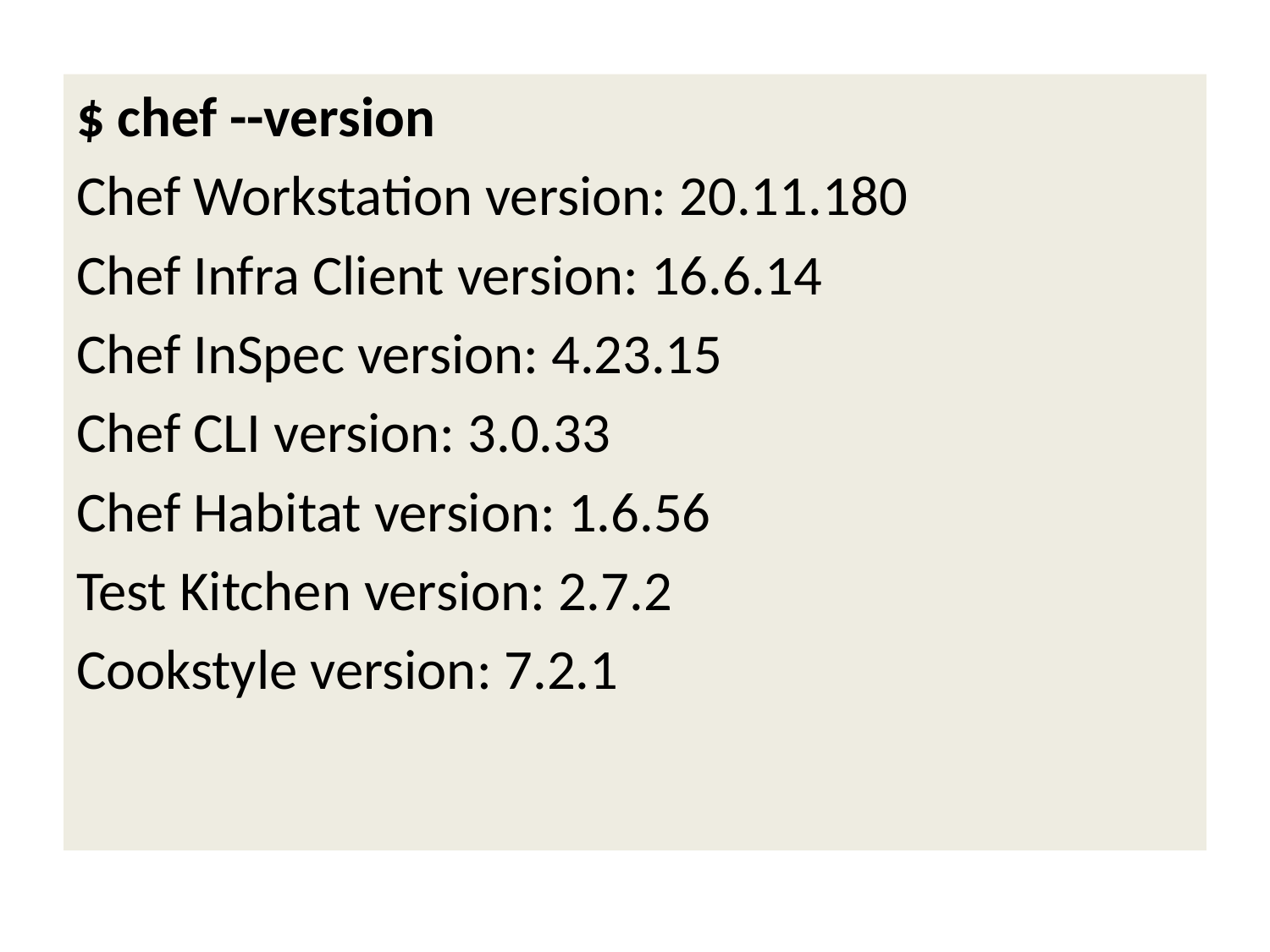

$ chef --version
Chef Workstation version: 20.11.180
Chef Infra Client version: 16.6.14
Chef InSpec version: 4.23.15
Chef CLI version: 3.0.33
Chef Habitat version: 1.6.56
Test Kitchen version: 2.7.2
Cookstyle version: 7.2.1